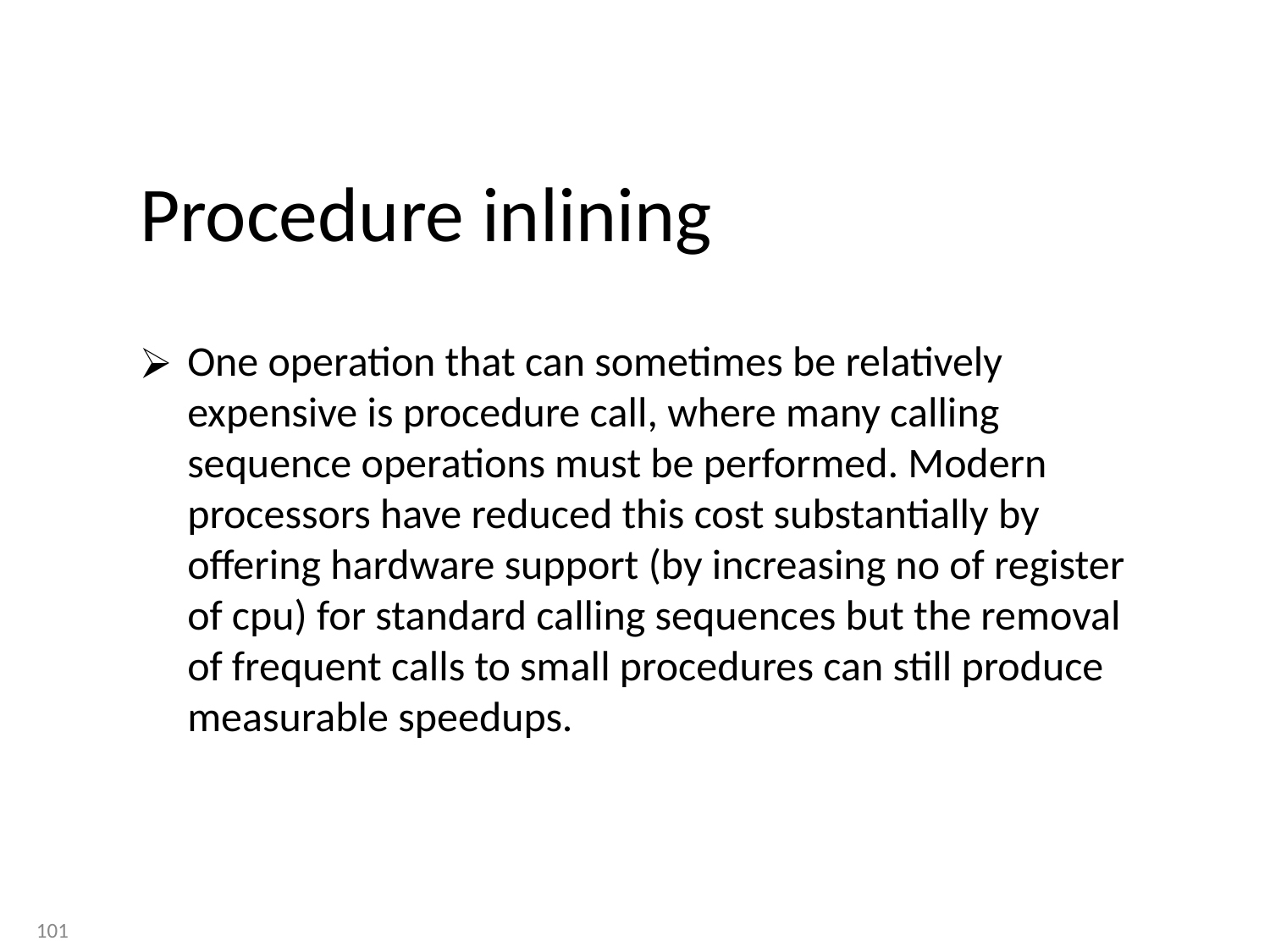

# Procedure inlining
One operation that can sometimes be relatively expensive is procedure call, where many calling sequence operations must be performed. Modern processors have reduced this cost substantially by offering hardware support (by increasing no of register of cpu) for standard calling sequences but the removal of frequent calls to small procedures can still produce measurable speedups.
101